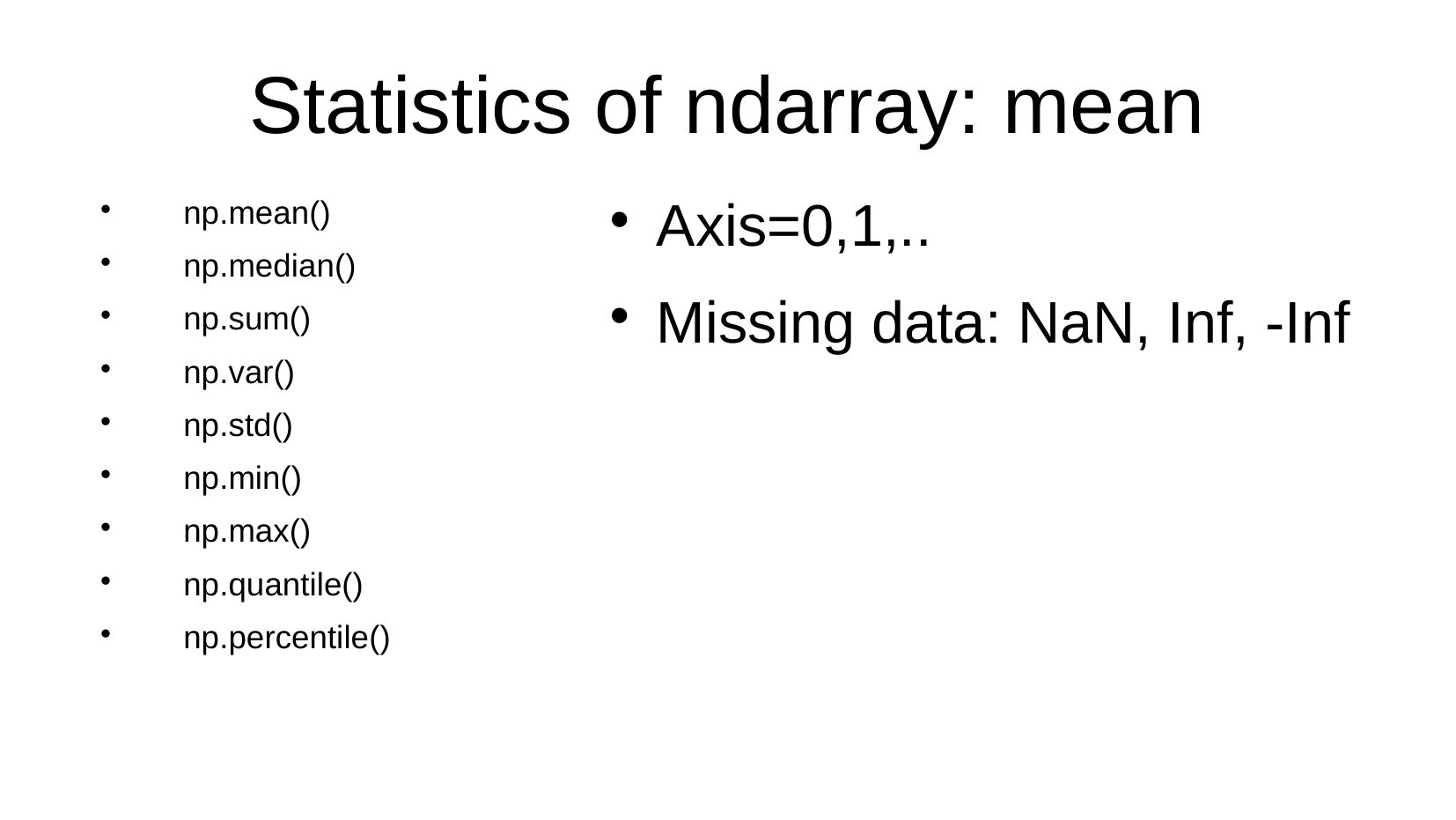

Statistics of ndarray: mean
Axis=0,1,..
Missing data: NaN, Inf, -Inf
np.mean()
np.median()
np.sum()
np.var()
np.std()
np.min()
np.max()
np.quantile()
np.percentile()